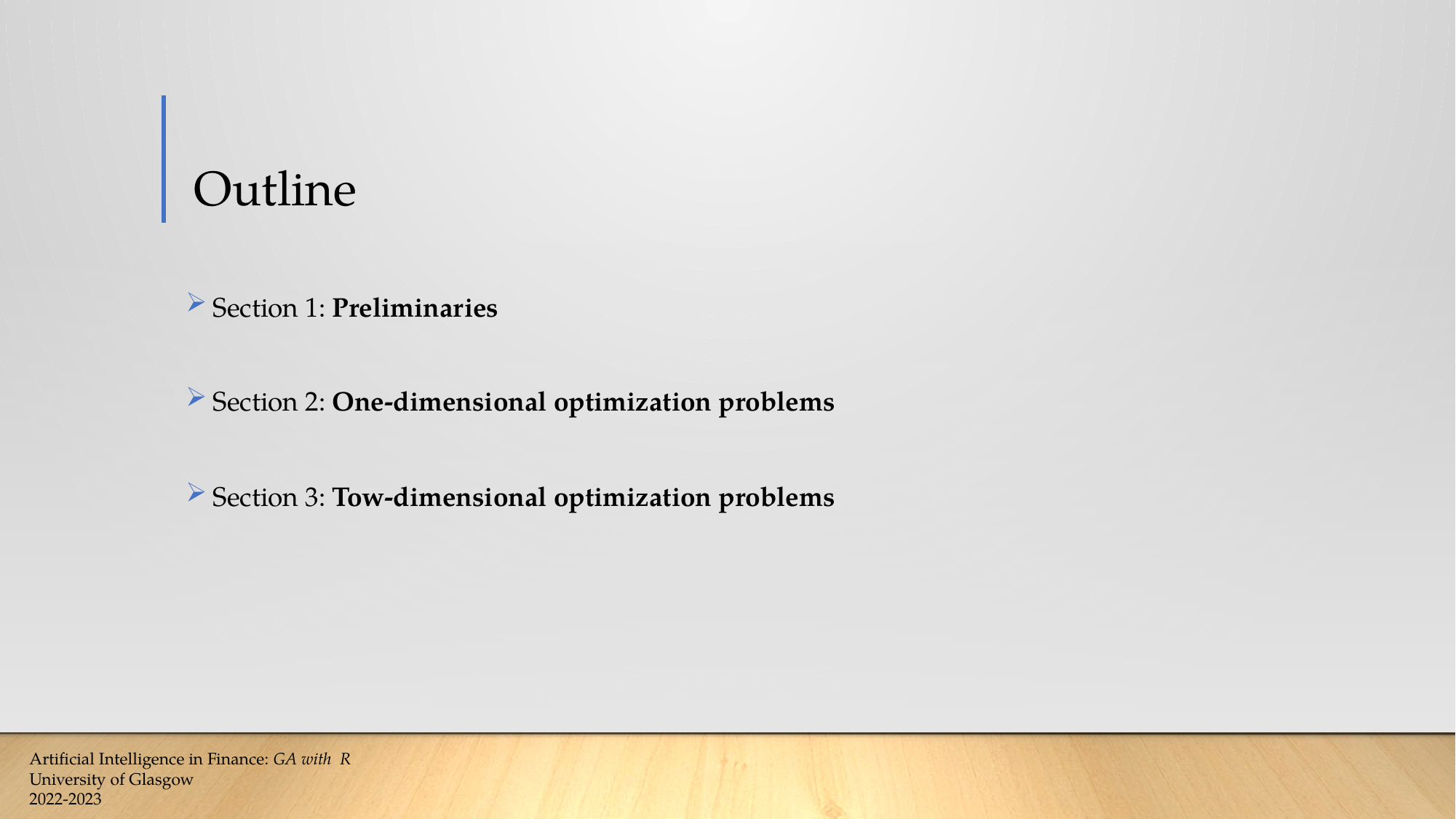

# Outline
Section 1: Preliminaries

Section 2: One-dimensional optimization problems

Section 3: Tow-dimensional optimization problems

Artificial Intelligence in Finance: GA with  R
University of Glasgow
2022-2023